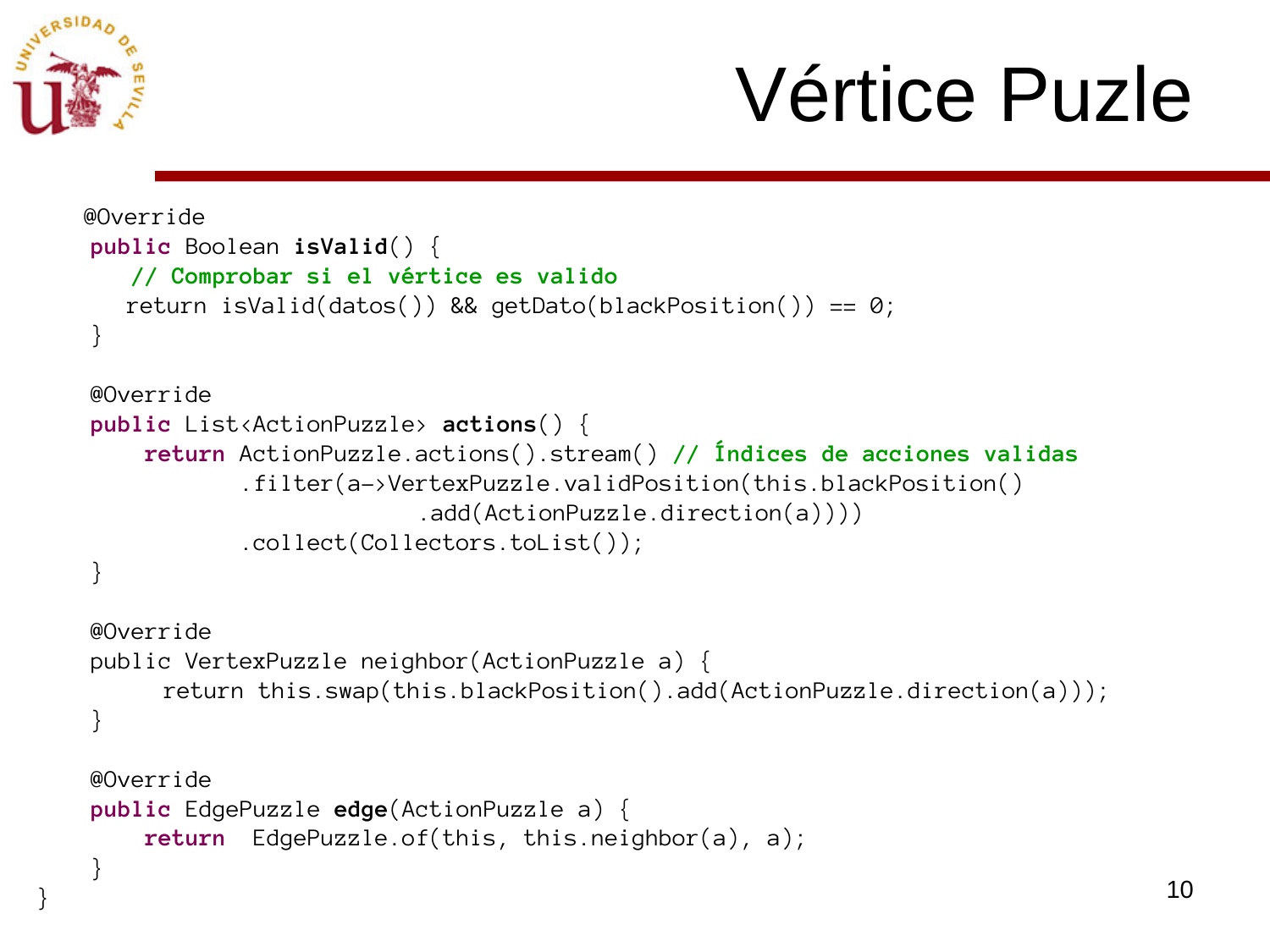

# Vértice Puzle
    @Override
    public Boolean isValid() {
       // Comprobar si el vértice es valido
           return isValid(datos()) && getDato(blackPosition()) == 0;
    }

    @Override
    public List<ActionPuzzle> actions() {
        return ActionPuzzle.actions().stream() // Índices de acciones validas
               .filter(a->VertexPuzzle.validPosition(this.blackPosition()
 			.add(ActionPuzzle.direction(a))))
               .collect(Collectors.toList());
    }

    @Override
    public VertexPuzzle neighbor(ActionPuzzle a) {
 	return this.swap(this.blackPosition().add(ActionPuzzle.direction(a)));
    }

    @Override
    public EdgePuzzle edge(ActionPuzzle a) {
        return  EdgePuzzle.of(this, this.neighbor(a), a);
    }
}

10